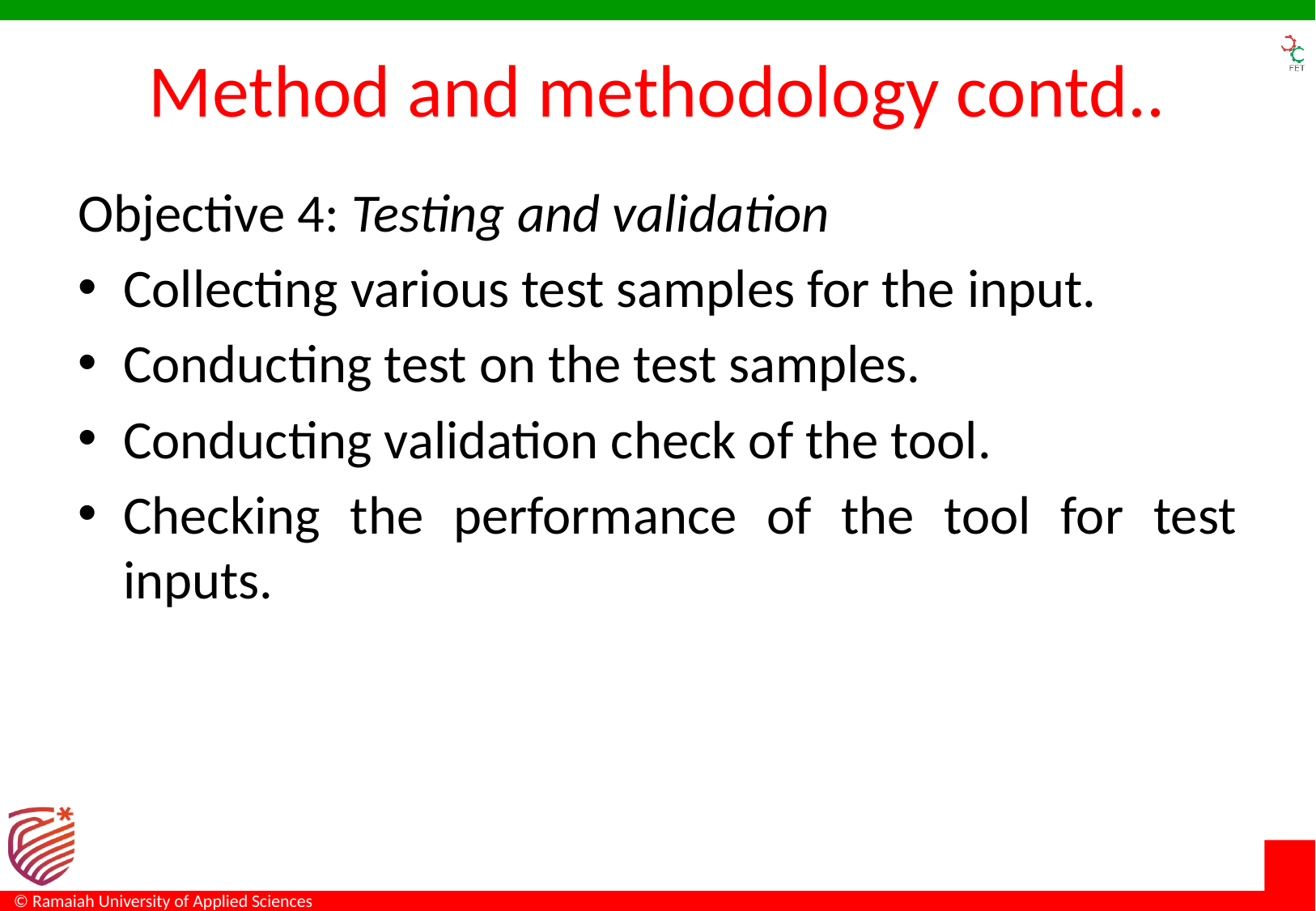

# Method and methodology contd..
Objective 4: Testing and validation
Collecting various test samples for the input.
Conducting test on the test samples.
Conducting validation check of the tool.
Checking the performance of the tool for test inputs.